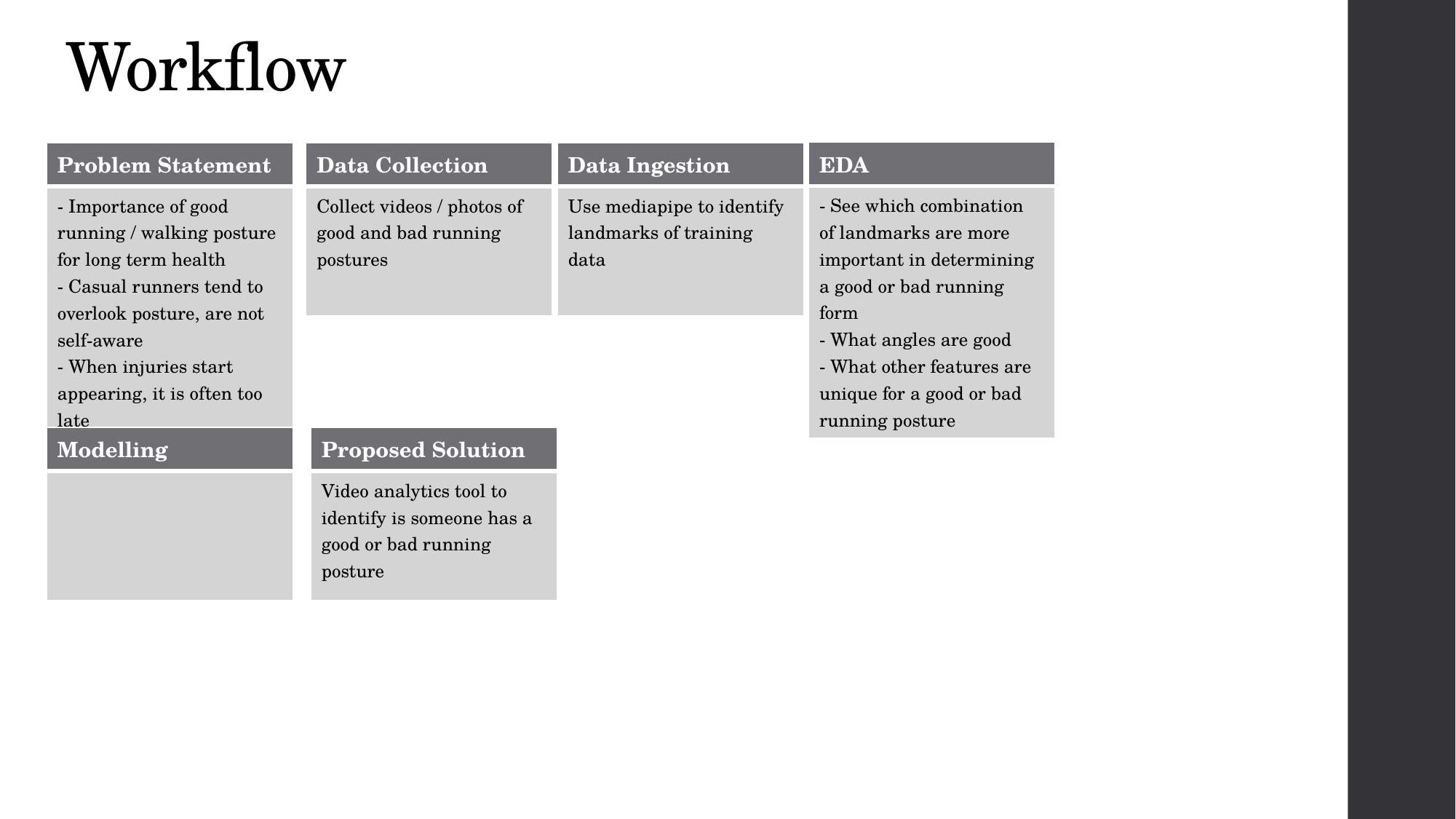

# Workflow
| EDA |
| --- |
| - See which combination of landmarks are more important in determining a good or bad running form - What angles are good - What other features are unique for a good or bad running posture |
| Problem Statement |
| --- |
| - Importance of good running / walking posture for long term health - Casual runners tend to overlook posture, are not self-aware - When injuries start appearing, it is often too late - Statistics!!! |
| Data Collection |
| --- |
| Collect videos / photos of good and bad running postures |
| Data Ingestion |
| --- |
| Use mediapipe to identify landmarks of training data |
| Modelling |
| --- |
|  |
| Proposed Solution |
| --- |
| Video analytics tool to identify is someone has a good or bad running posture |